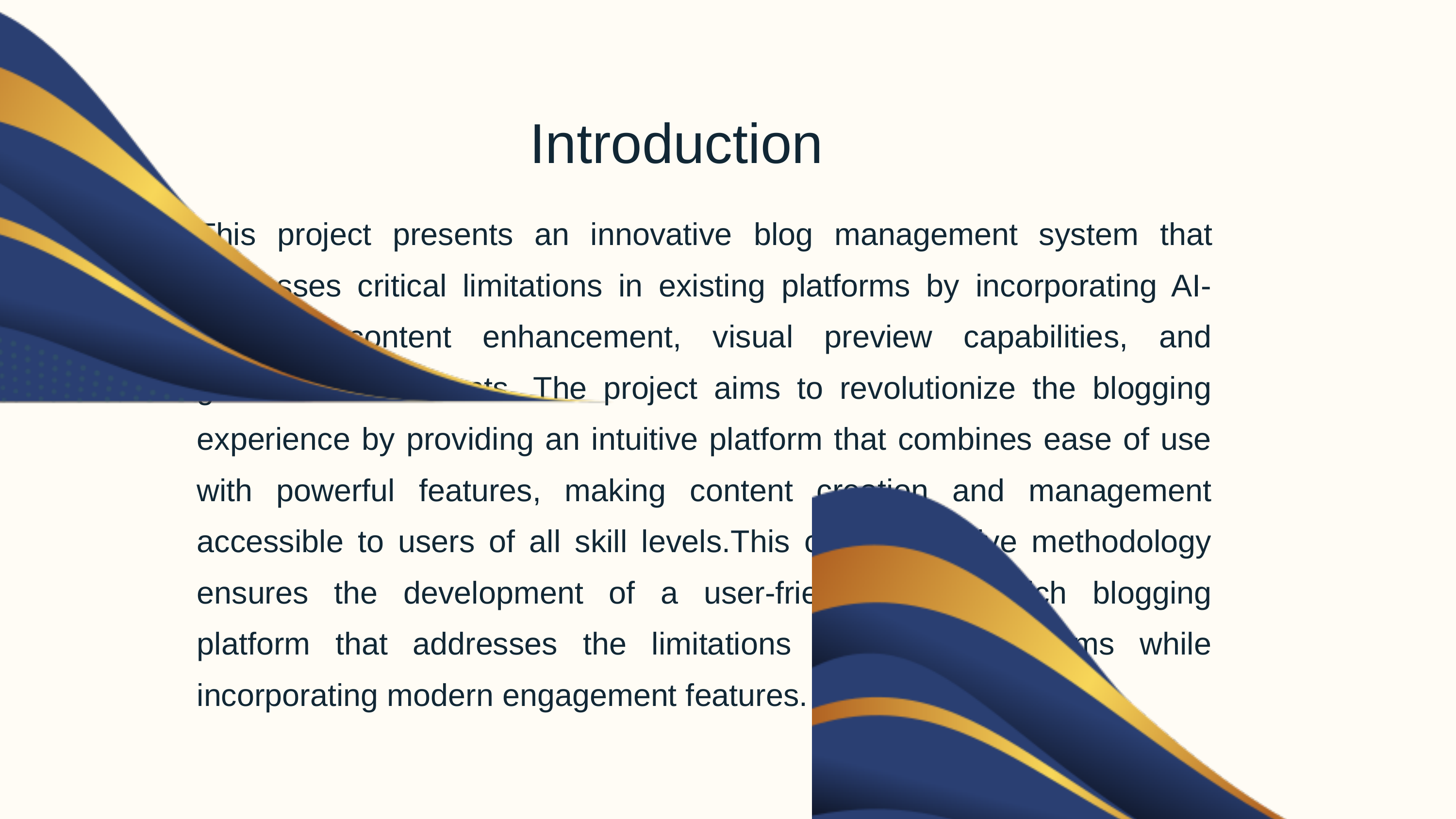

Introduction
This project presents an innovative blog management system that addresses critical limitations in existing platforms by incorporating AI-powered content enhancement, visual preview capabilities, and gamification elements. The project aims to revolutionize the blogging experience by providing an intuitive platform that combines ease of use with powerful features, making content creation and management accessible to users of all skill levels.This comprehensive methodology ensures the development of a user-friendly, feature-rich blogging platform that addresses the limitations of existing systems while incorporating modern engagement features.